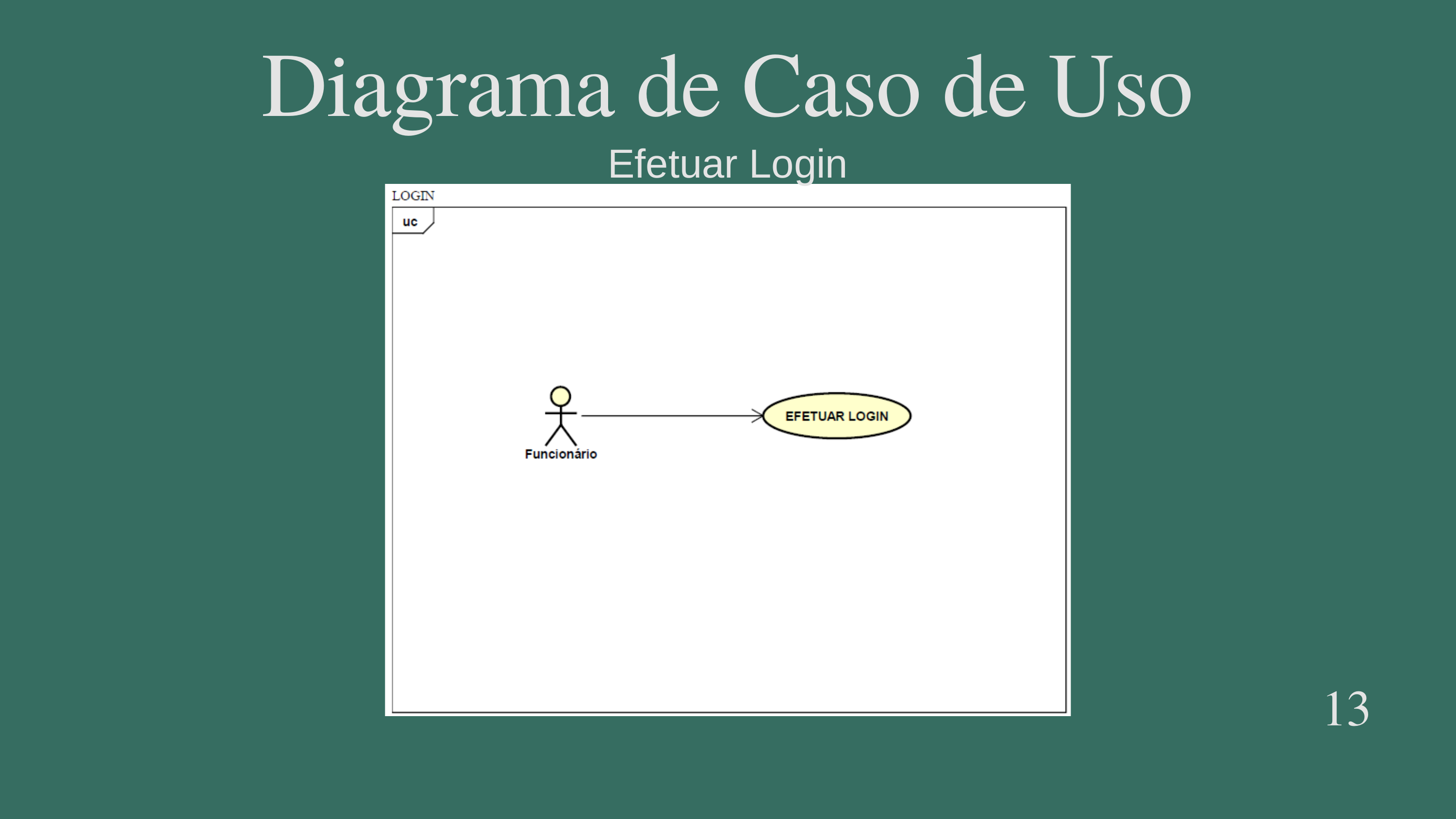

Diagrama de Caso de Uso
Efetuar Login

13